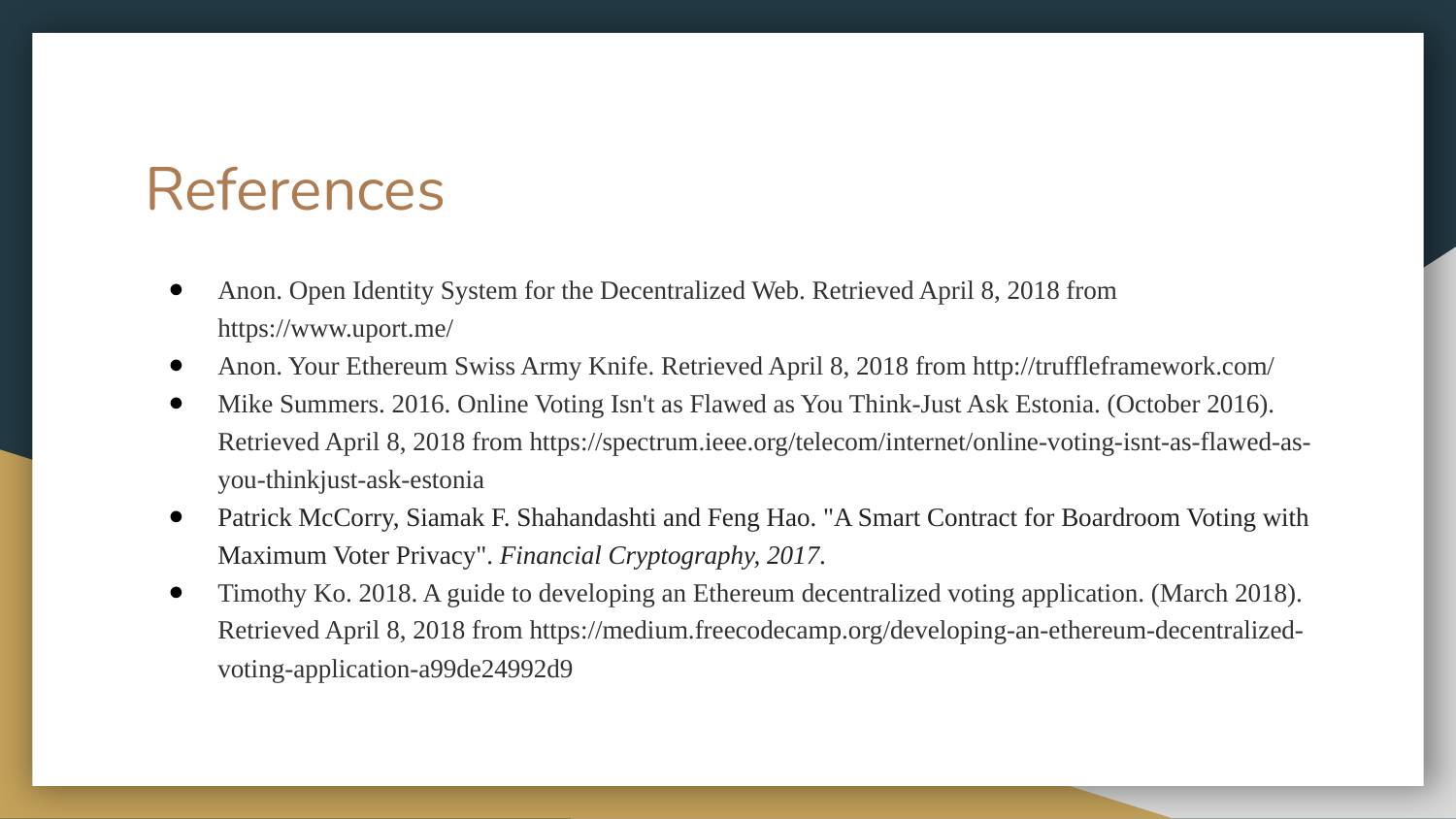

# References
Anon. Open Identity System for the Decentralized Web. Retrieved April 8, 2018 from https://www.uport.me/
Anon. Your Ethereum Swiss Army Knife. Retrieved April 8, 2018 from http://truffleframework.com/
Mike Summers. 2016. Online Voting Isn't as Flawed as You Think-Just Ask Estonia. (October 2016). Retrieved April 8, 2018 from https://spectrum.ieee.org/telecom/internet/online-voting-isnt-as-flawed-as-you-thinkjust-ask-estonia
Patrick McCorry, Siamak F. Shahandashti and Feng Hao. "A Smart Contract for Boardroom Voting with Maximum Voter Privacy". Financial Cryptography, 2017.
Timothy Ko. 2018. A guide to developing an Ethereum decentralized voting application. (March 2018). Retrieved April 8, 2018 from https://medium.freecodecamp.org/developing-an-ethereum-decentralized-voting-application-a99de24992d9